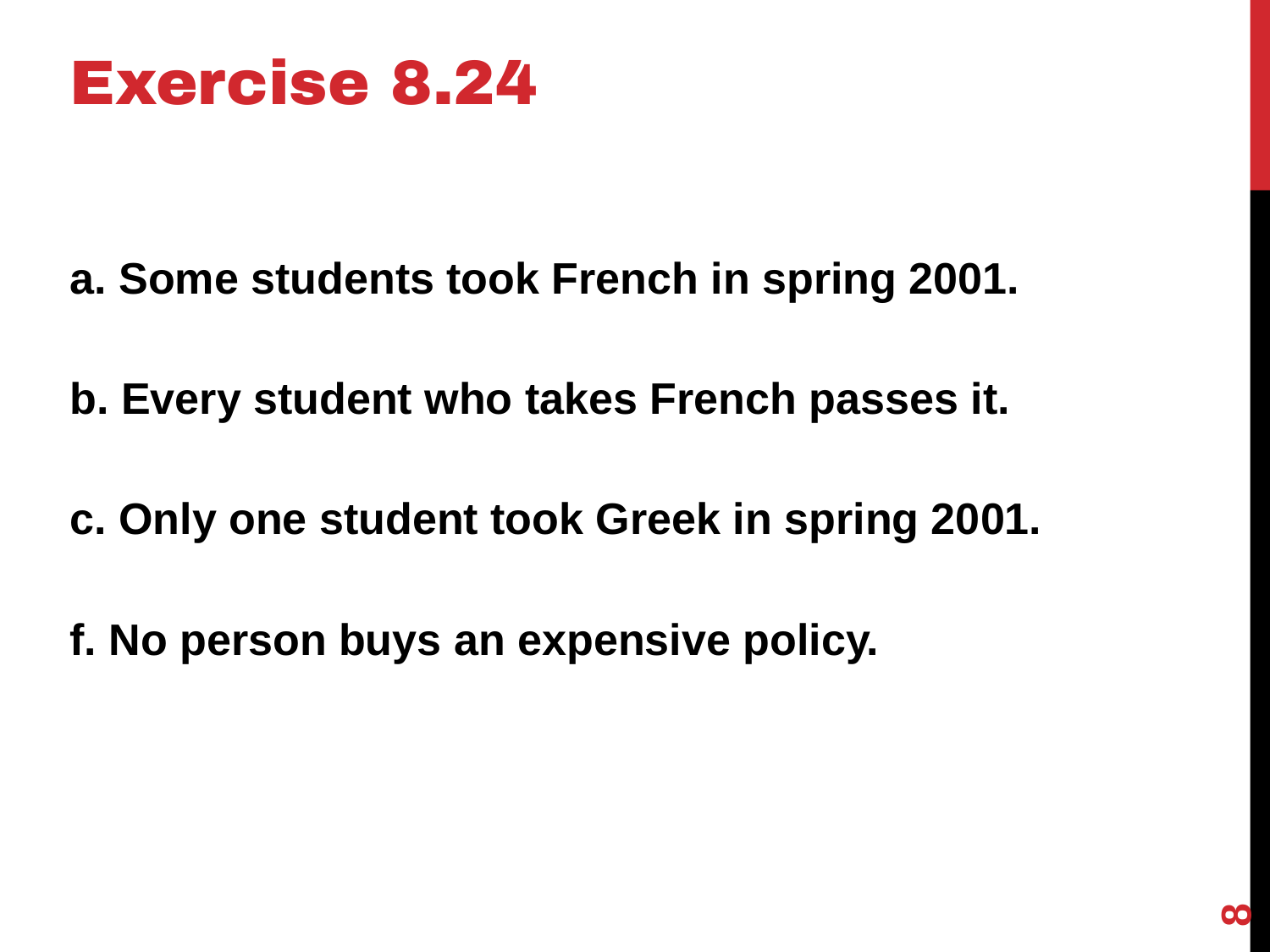

# Exercise 8.24
a. Some students took French in spring 2001.

b. Every student who takes French passes it.

c. Only one student took Greek in spring 2001.

f. No person buys an expensive policy.
8